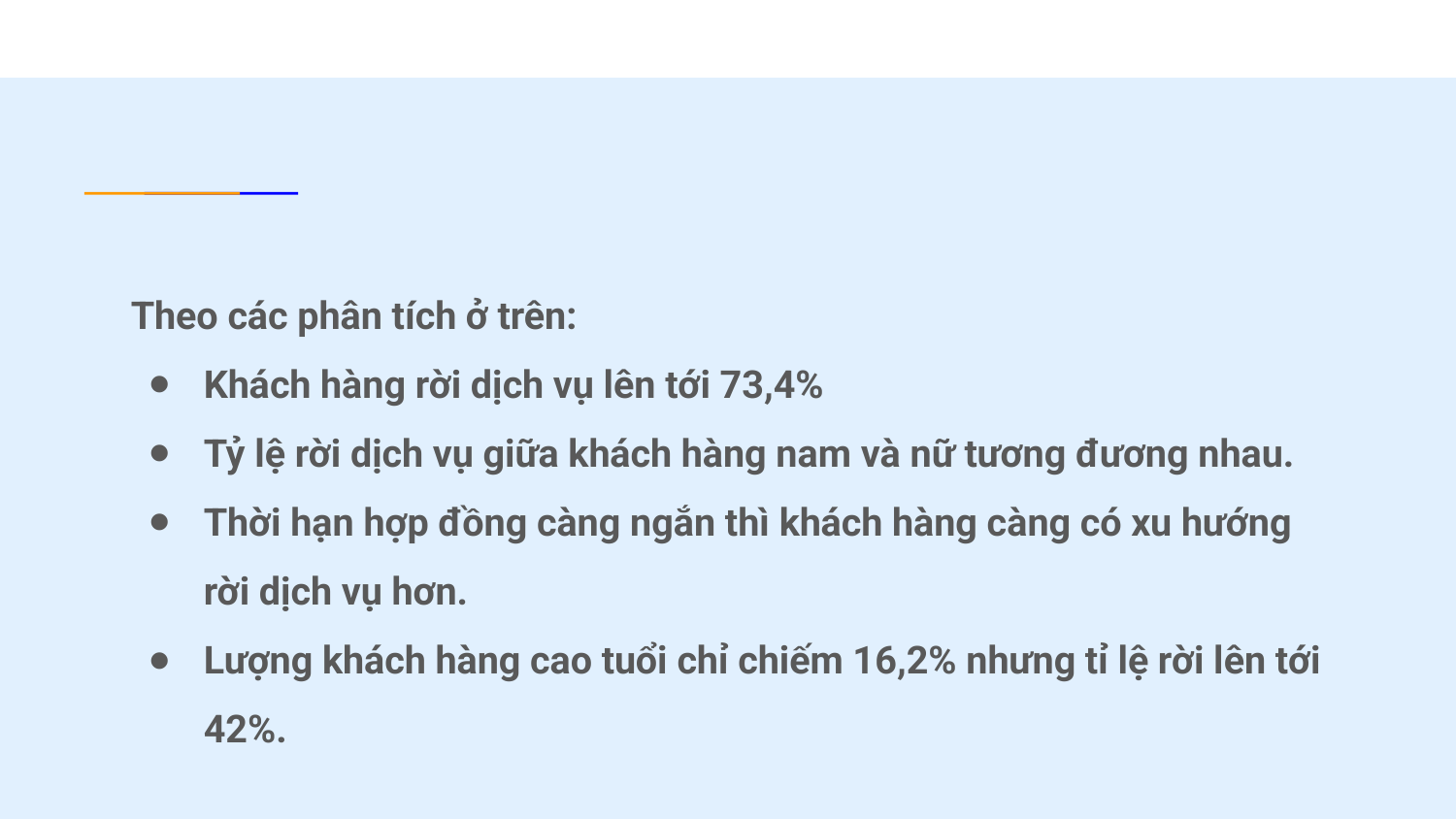

Theo các phân tích ở trên:
Khách hàng rời dịch vụ lên tới 73,4%
Tỷ lệ rời dịch vụ giữa khách hàng nam và nữ tương đương nhau.
Thời hạn hợp đồng càng ngắn thì khách hàng càng có xu hướng rời dịch vụ hơn.
Lượng khách hàng cao tuổi chỉ chiếm 16,2% nhưng tỉ lệ rời lên tới 42%.